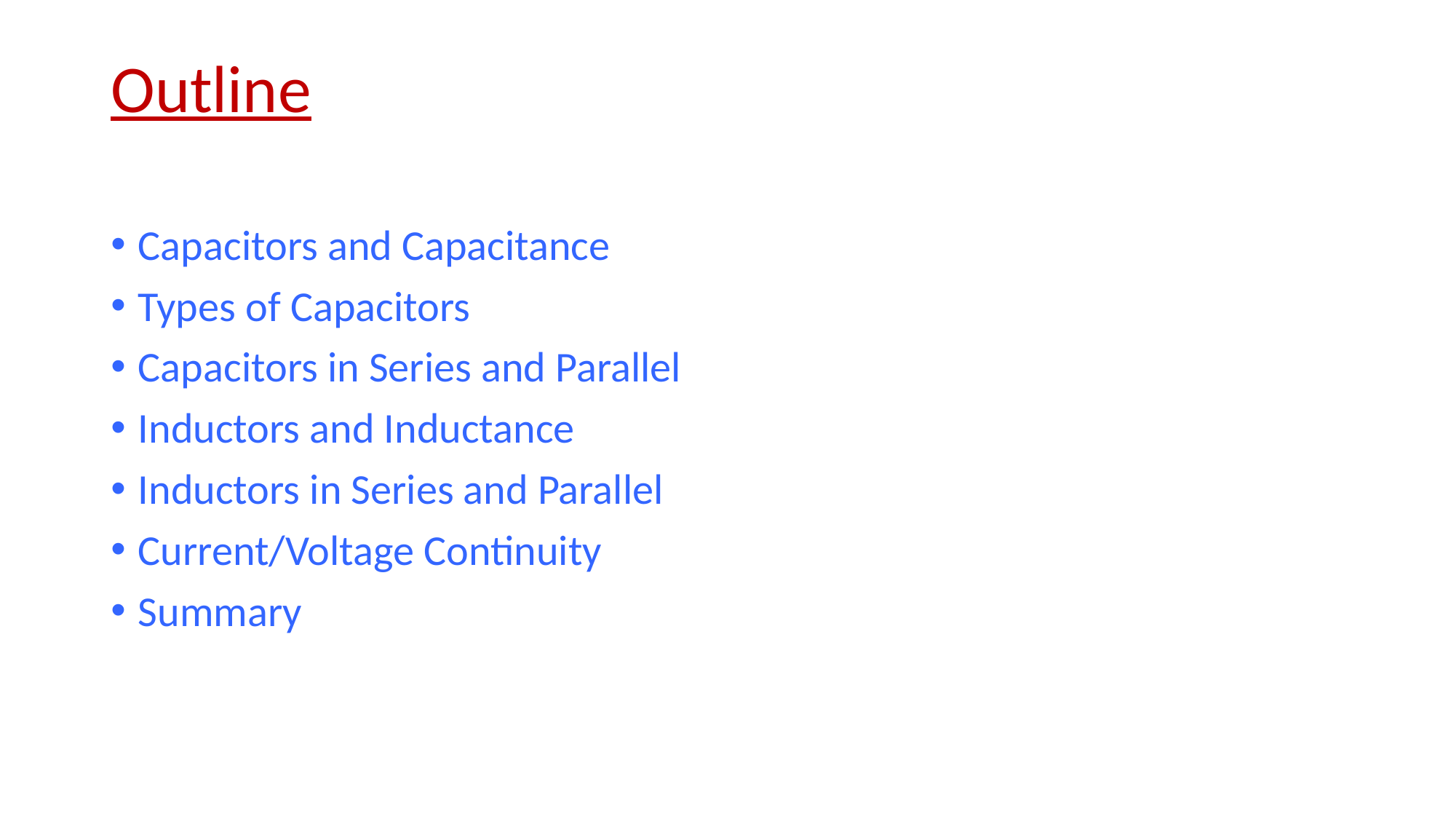

# Outline
Capacitors and Capacitance
Types of Capacitors
Capacitors in Series and Parallel
Inductors and Inductance
Inductors in Series and Parallel
Current/Voltage Continuity
Summary